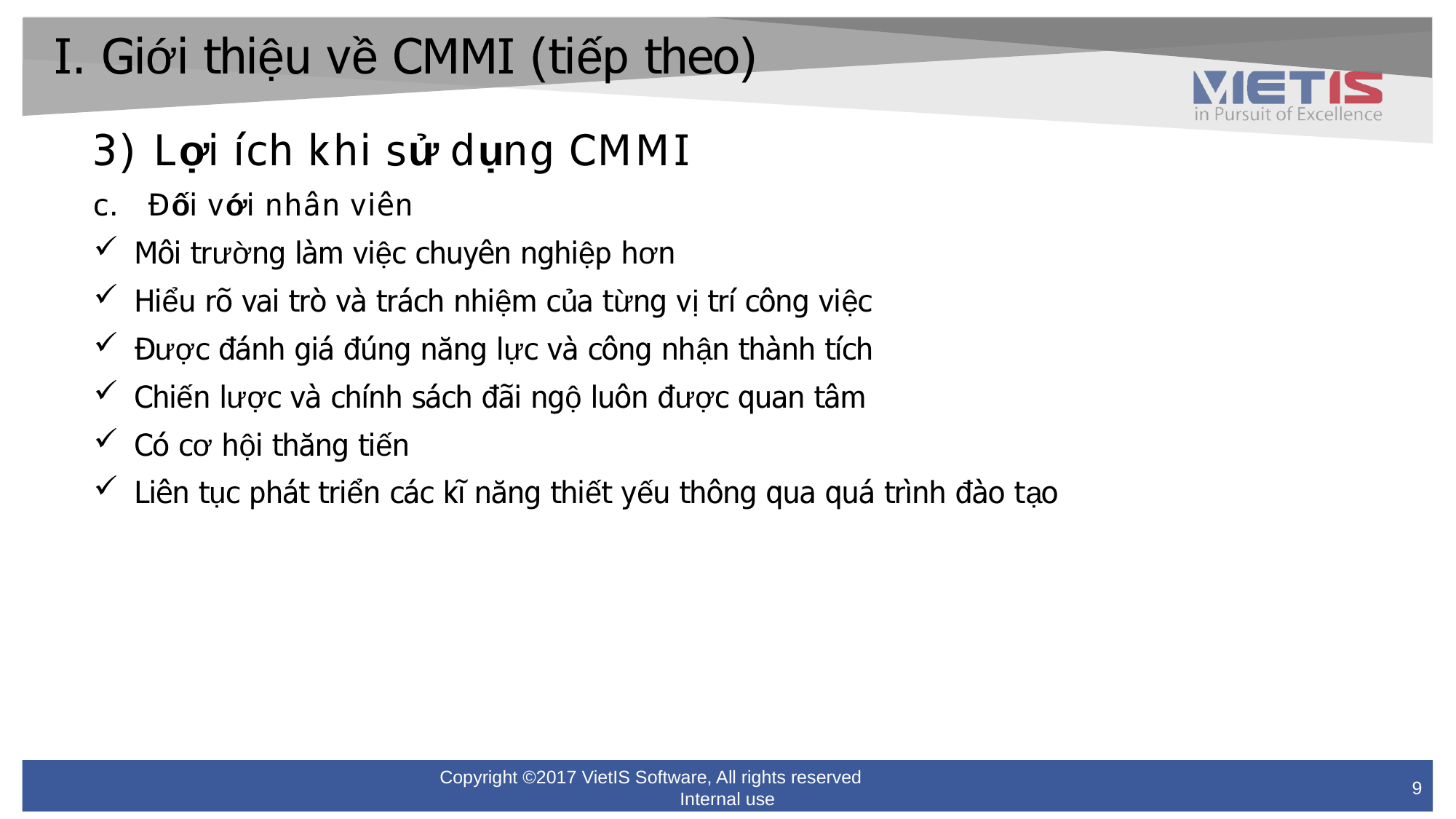

I. Giới thiệu về CMMI (tiếp theo)
Lợi ích khi sử dụng CMMI
Đối với nhân viên
Môi trường làm việc chuyên nghiệp hơn
Hiểu rõ vai trò và trách nhiệm của từng vị trí công việc
Được đánh giá đúng năng lực và công nhận thành tích
Chiến lược và chính sách đãi ngộ luôn được quan tâm
Có cơ hội thăng tiến
Liên tục phát triển các kĩ năng thiết yếu thông qua quá trình đào tạo